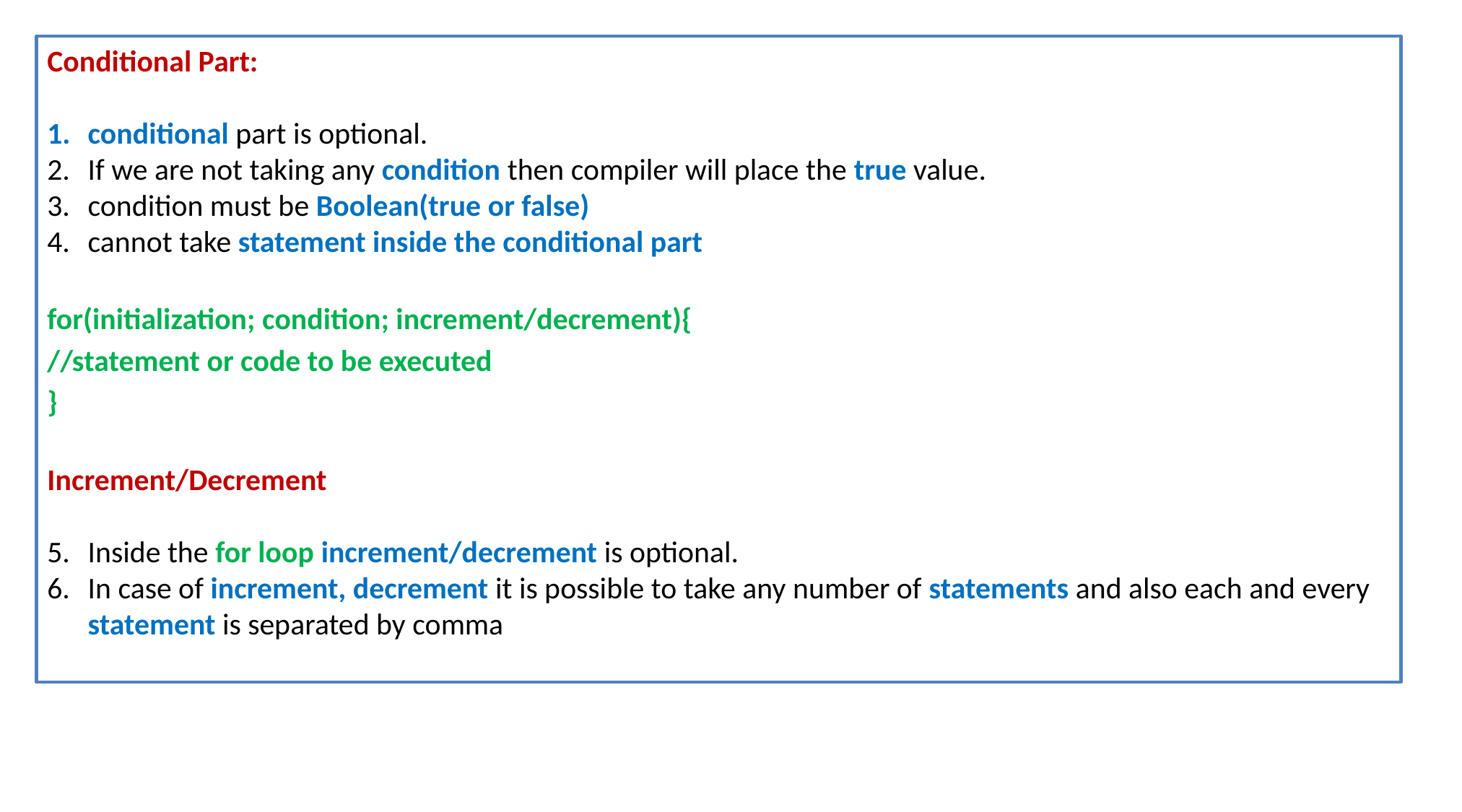

Conditional Part:

conditional part is optional.
If we are not taking any condition then compiler will place the true value.
condition must be Boolean(true or false)
cannot take statement inside the conditional part

for(initialization; condition; increment/decrement){
//statement or code to be executed
}

Increment/Decrement

Inside the for loop increment/decrement is optional.
In case of increment, decrement it is possible to take any number of statements and also each and every statement is separated by comma